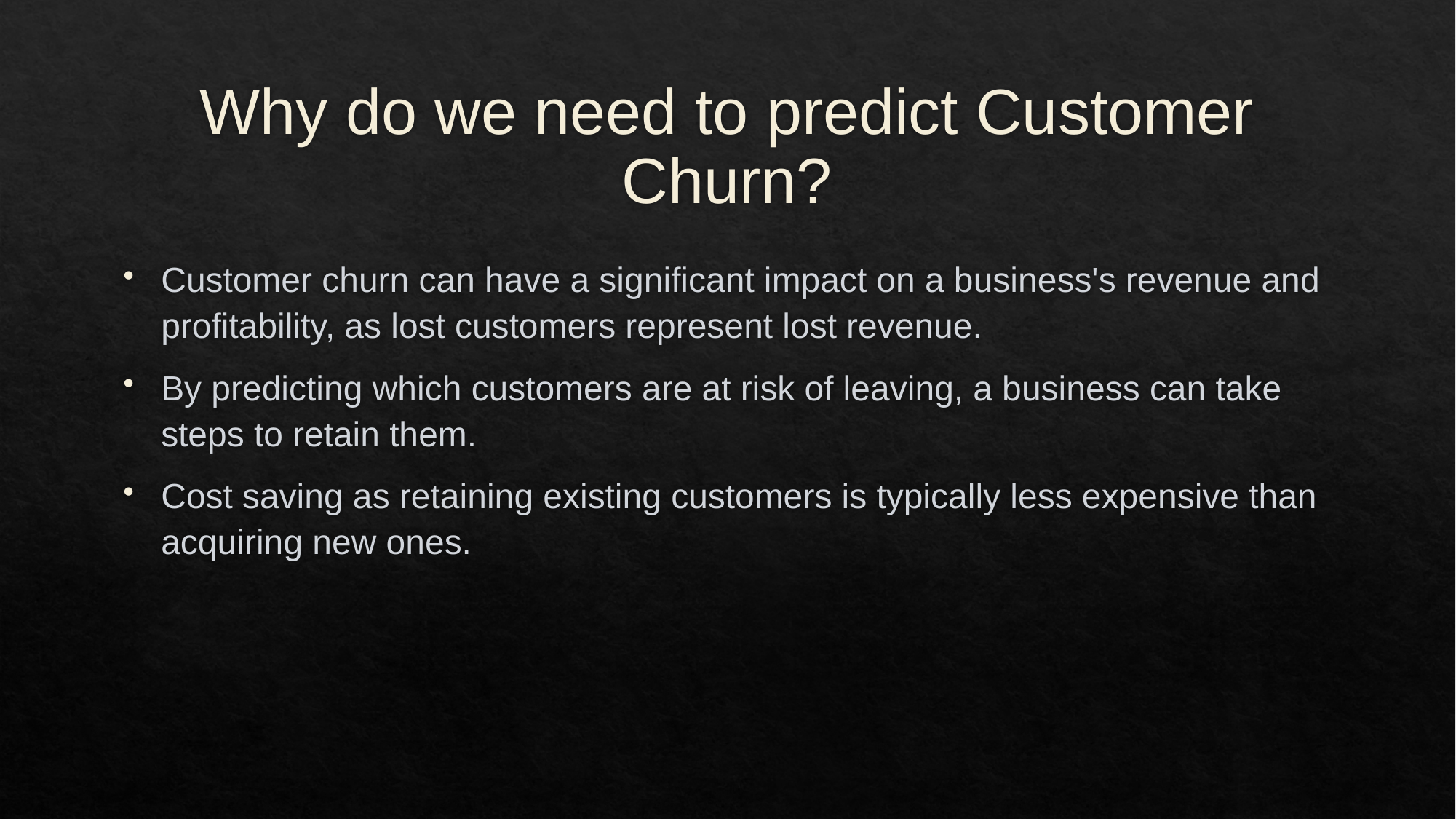

# Why do we need to predict Customer Churn?
Customer churn can have a significant impact on a business's revenue and profitability, as lost customers represent lost revenue.
By predicting which customers are at risk of leaving, a business can take steps to retain them.
Cost saving as retaining existing customers is typically less expensive than acquiring new ones.